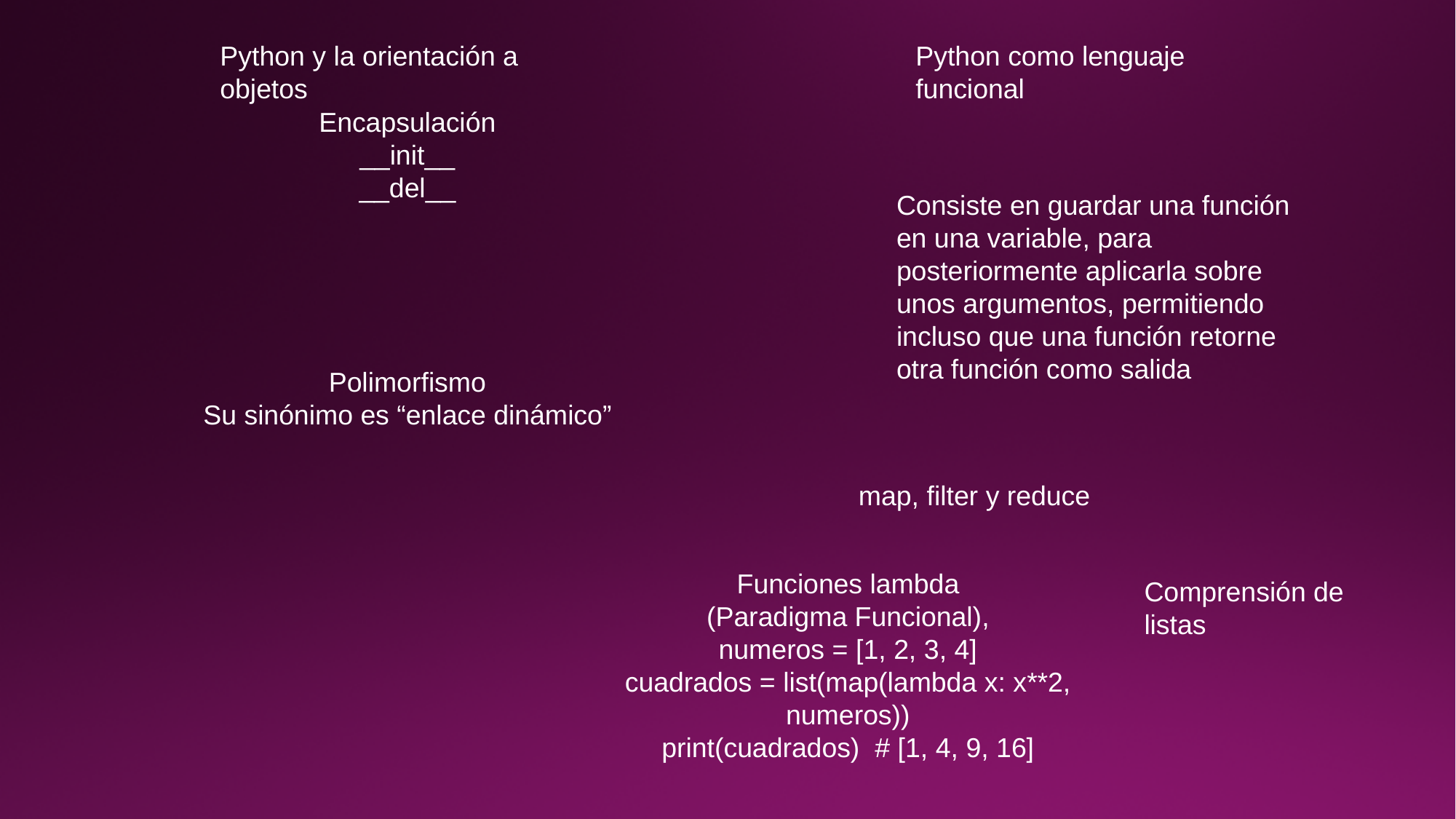

Python y la orientación a objetos
Python como lenguaje funcional
Encapsulación
__init__
__del__
Consiste en guardar una función en una variable, para posteriormente aplicarla sobre unos argumentos, permitiendo incluso que una función retorne otra función como salida
Polimorfismo
Su sinónimo es “enlace dinámico”

map, filter y reduce
Funciones lambda
(Paradigma Funcional),
numeros = [1, 2, 3, 4]
cuadrados = list(map(lambda x: x**2, numeros))
print(cuadrados)  # [1, 4, 9, 16]

Comprensión de listas